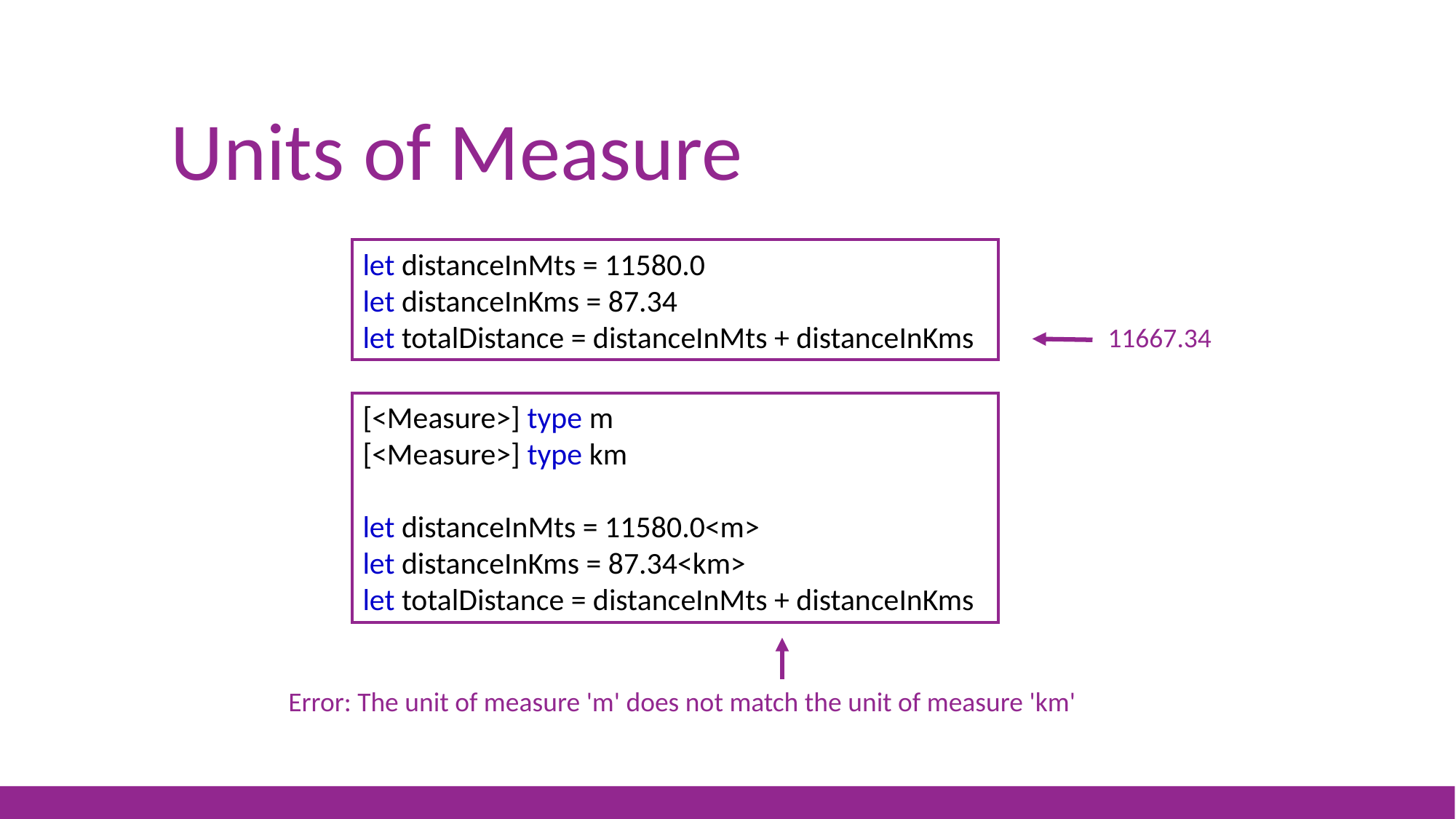

# Units of Measure
let distanceInMts = 11580.0
let distanceInKms = 87.34
let totalDistance = distanceInMts + distanceInKms
11667.34
[<Measure>] type m
[<Measure>] type km

let distanceInMts = 11580.0<m>
let distanceInKms = 87.34<km>
let totalDistance = distanceInMts + distanceInKms
Error: The unit of measure 'm' does not match the unit of measure 'km'